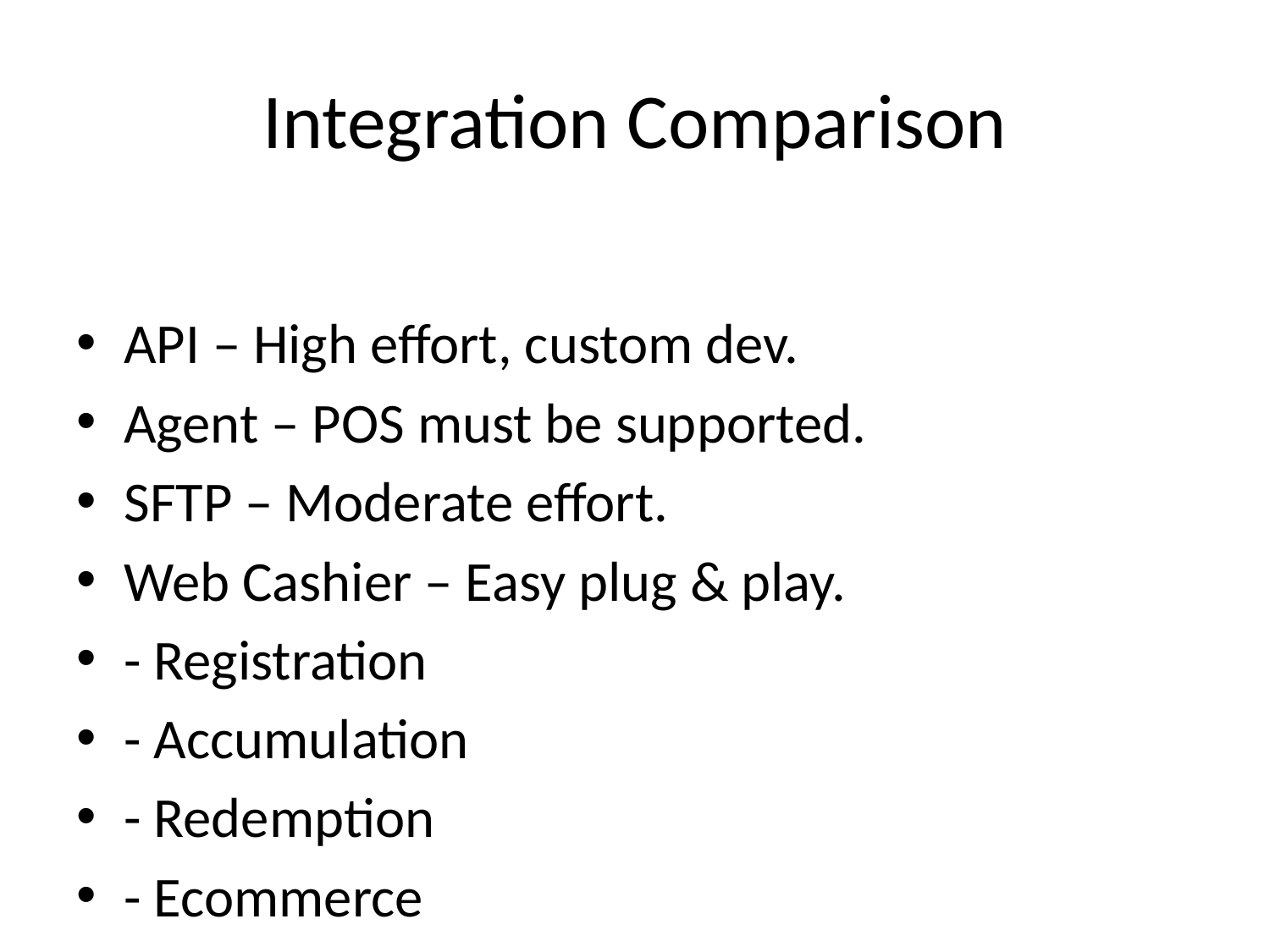

# Integration Comparison

API – High effort, custom dev.
Agent – POS must be supported.
SFTP – Moderate effort.
Web Cashier – Easy plug & play.
- Registration
- Accumulation
- Redemption
- Ecommerce
- SKU
- Coins
- Cancellation